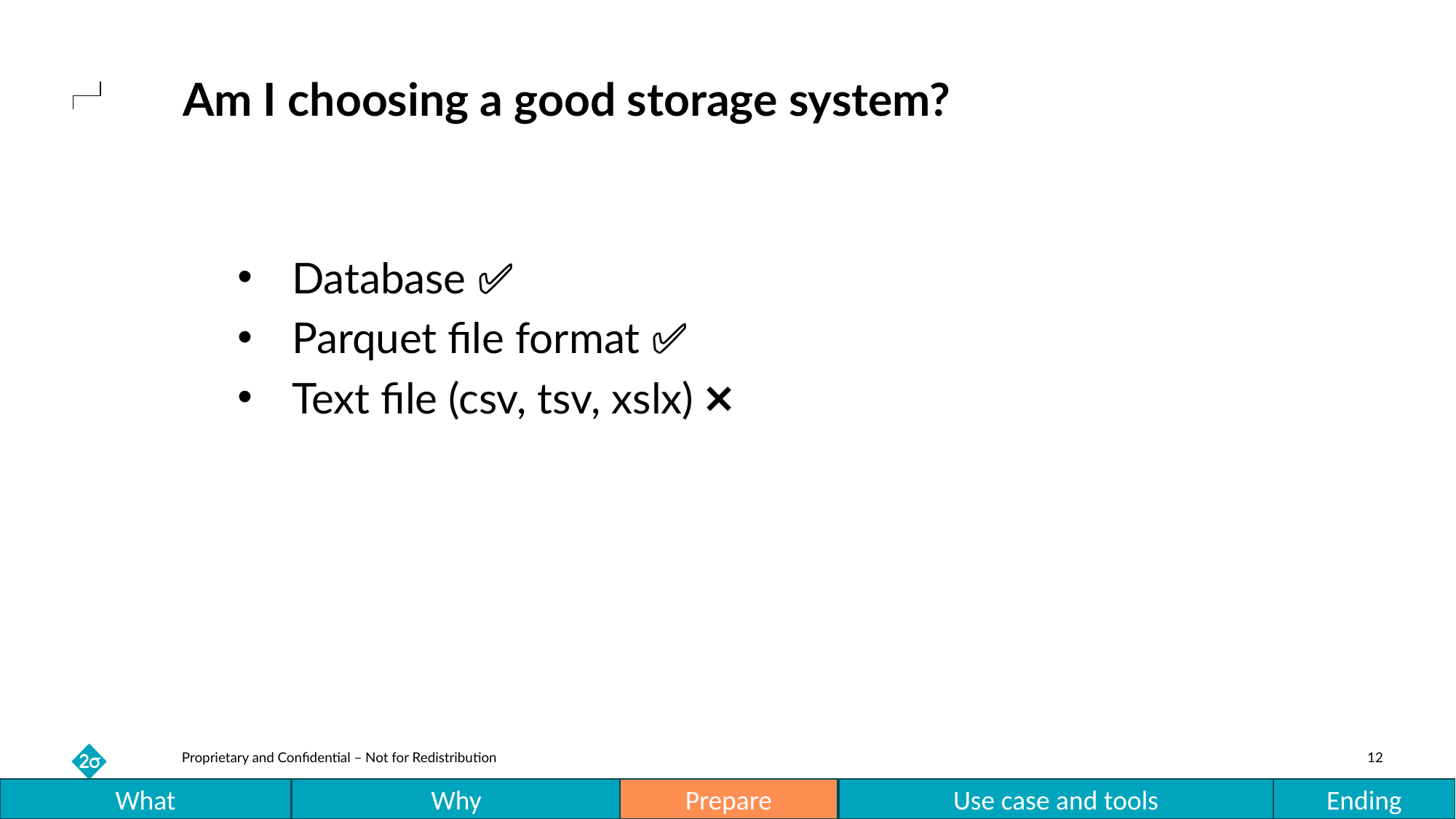

# Am I choosing a good storage system?

Database ✅
Parquet file format ✅
Text file (csv, tsv, xslx) ❌

What
Why
Prepare
Use case and tools
Ending